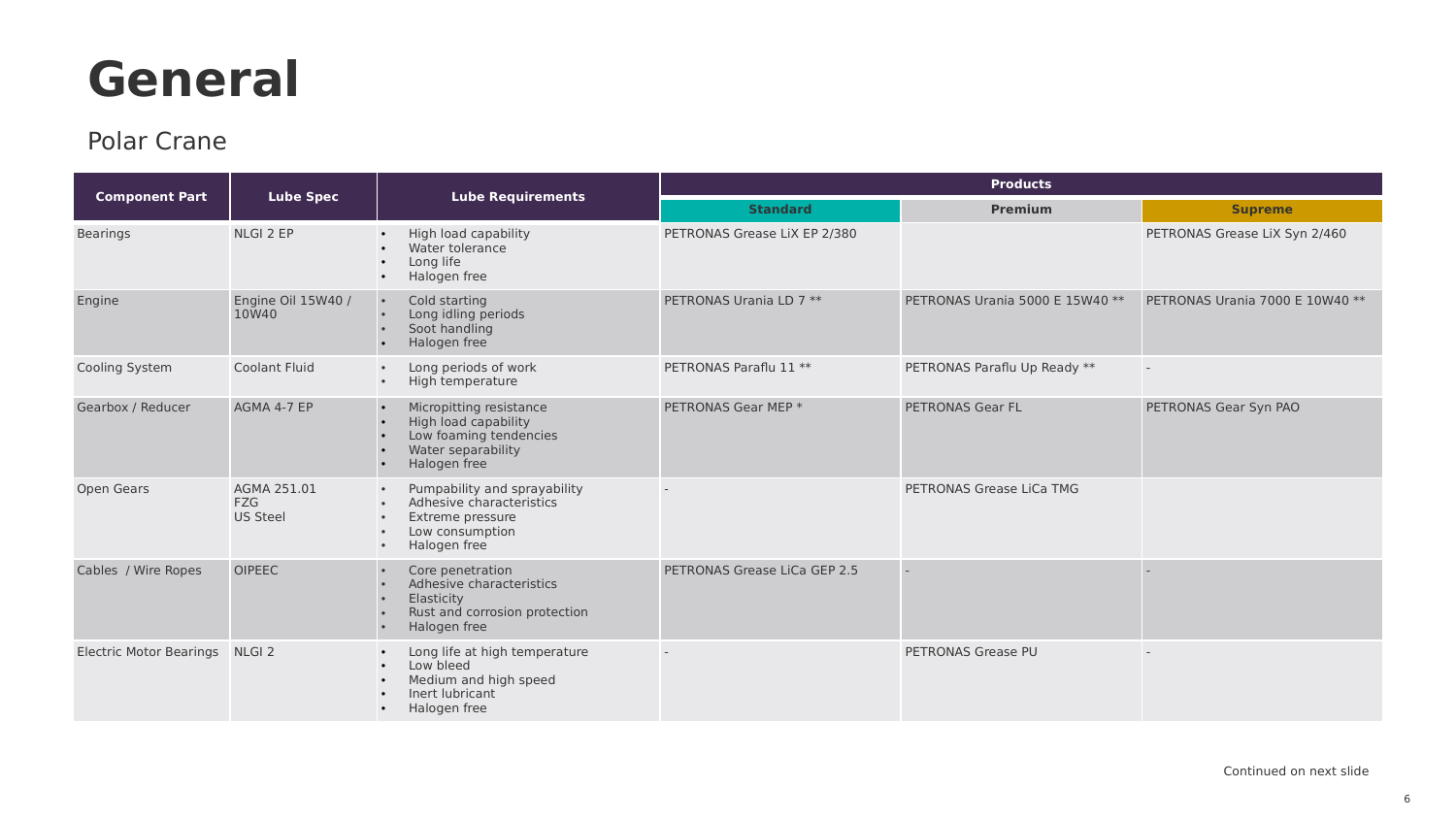

# General
Polar Crane
| Component Part | Lube Spec | Lube Requirements | Products |  |  |
| --- | --- | --- | --- | --- | --- |
|  |  |  | Standard | Premium | Supreme |
| Bearings | NLGI 2 EP | High load capability Water tolerance Long life Halogen free | PETRONAS Grease LiX EP 2/380 |  | PETRONAS Grease LiX Syn 2/460 |
| Engine | Engine Oil 15W40 / 10W40 | Cold starting Long idling periods Soot handling Halogen free | PETRONAS Urania LD 7 \*\* | PETRONAS Urania 5000 E 15W40 \*\* | PETRONAS Urania 7000 E 10W40 \*\* |
| Cooling System | Coolant Fluid | Long periods of work High temperature | PETRONAS Paraflu 11 \*\* | PETRONAS Paraflu Up Ready \*\* | - |
| Gearbox / Reducer | AGMA 4-7 EP | Micropitting resistance High load capability Low foaming tendencies Water separability Halogen free | PETRONAS Gear MEP \* | PETRONAS Gear FL | PETRONAS Gear Syn PAO |
| Open Gears | AGMA 251.01 FZG US Steel | Pumpability and sprayability Adhesive characteristics Extreme pressure Low consumption Halogen free | - | PETRONAS Grease LiCa TMG |  |
| Cables / Wire Ropes | OIPEEC | Core penetration Adhesive characteristics Elasticity Rust and corrosion protection Halogen free | PETRONAS Grease LiCa GEP 2.5 | - | - |
| Electric Motor Bearings | NLGI 2 | Long life at high temperature Low bleed Medium and high speed Inert lubricant Halogen free | - | PETRONAS Grease PU | - |
Continued on next slide